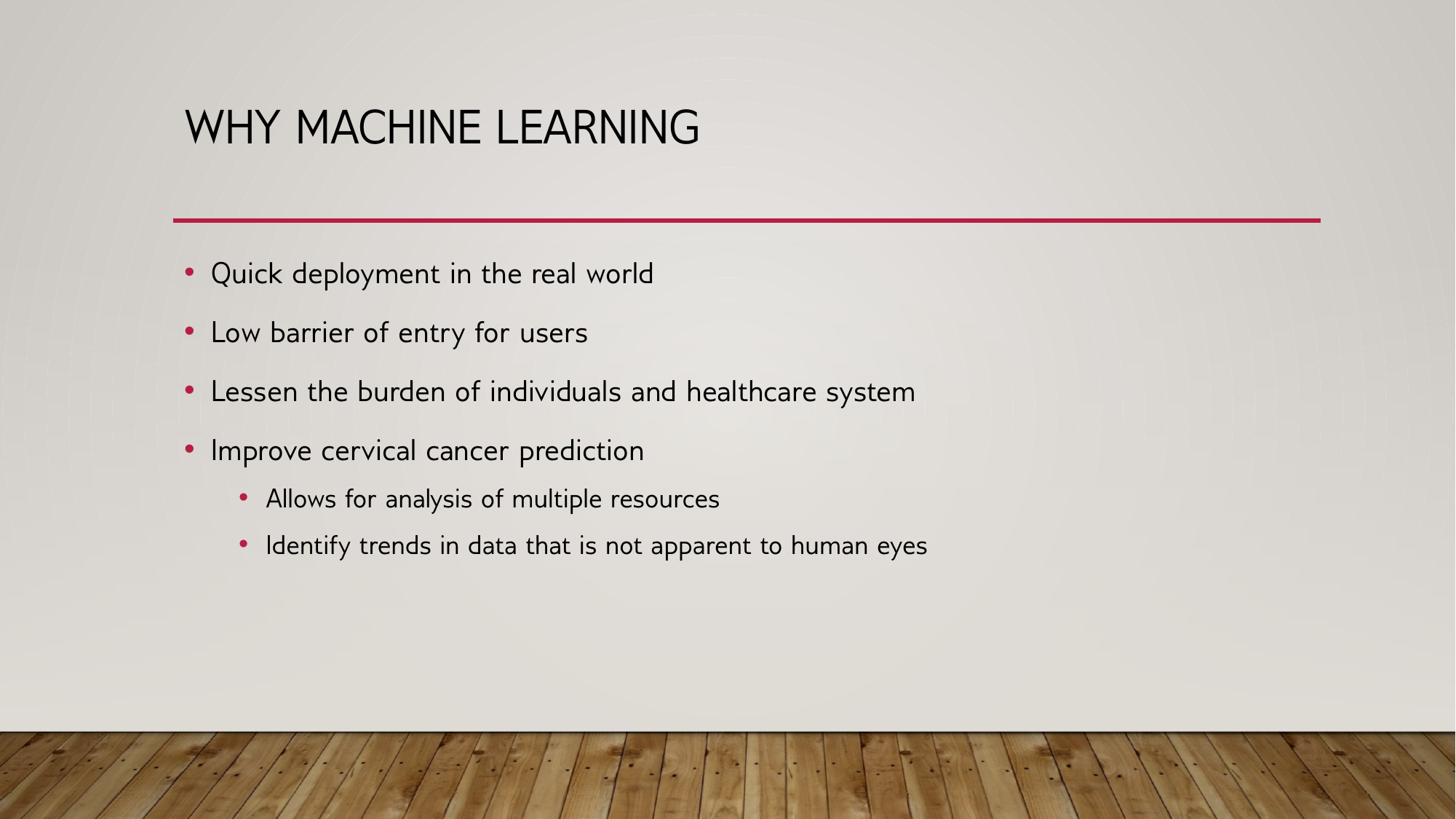

# Why machine learning
Quick deployment in the real world
Low barrier of entry for users
Lessen the burden of individuals and healthcare system
Improve cervical cancer prediction
Allows for analysis of multiple resources
Identify trends in data that is not apparent to human eyes